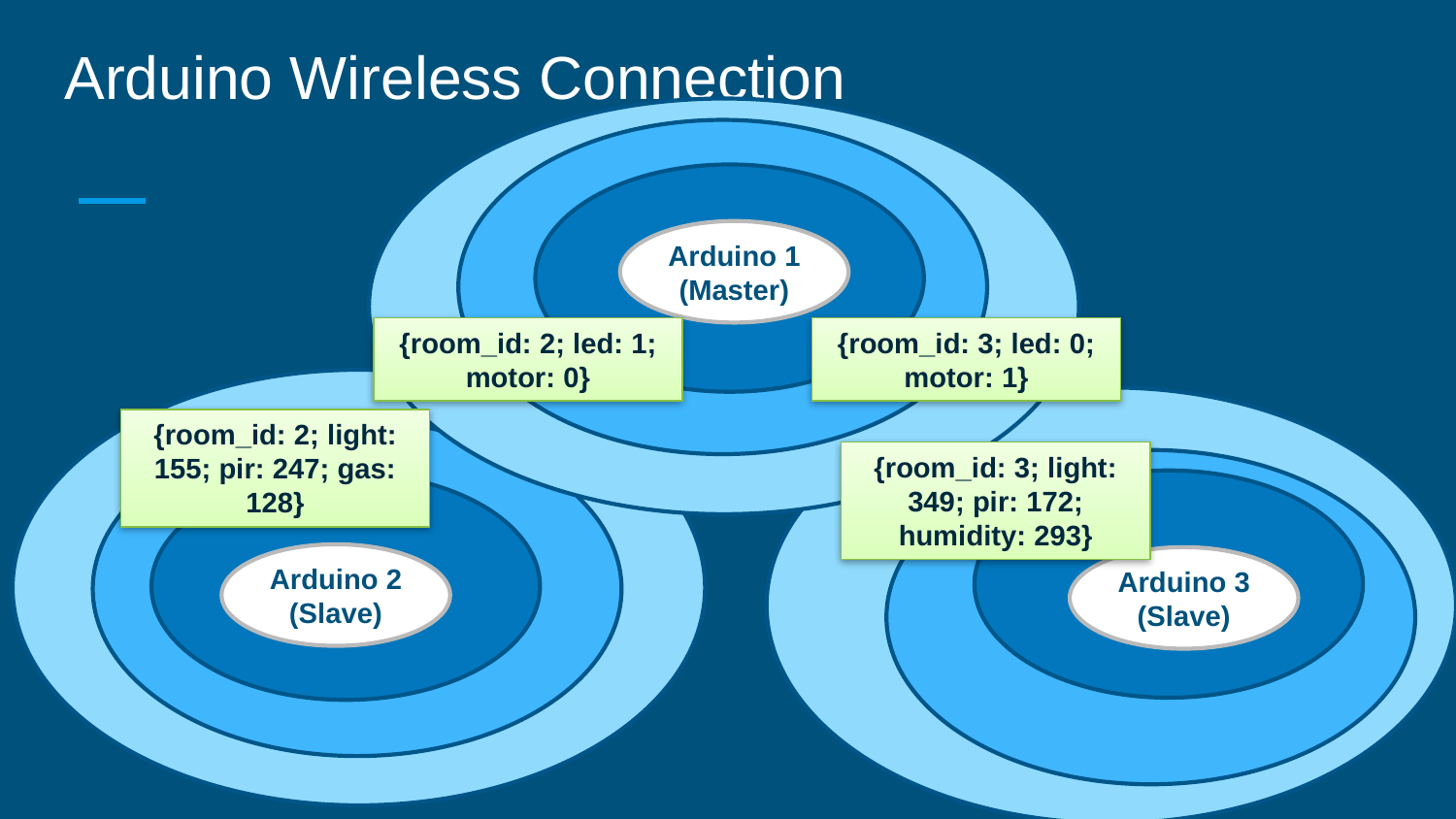

# Arduino Wireless Connection

Arduino 1
(Master)
{room_id: 2; led: 1; motor: 0}
{room_id: 3; led: 0; motor: 1}

{room_id: 2; light: 155; pir: 247; gas: 128}

{room_id: 3; light: 349; pir: 172; humidity: 293}

Arduino 2
(Slave)
Arduino 3
(Slave)